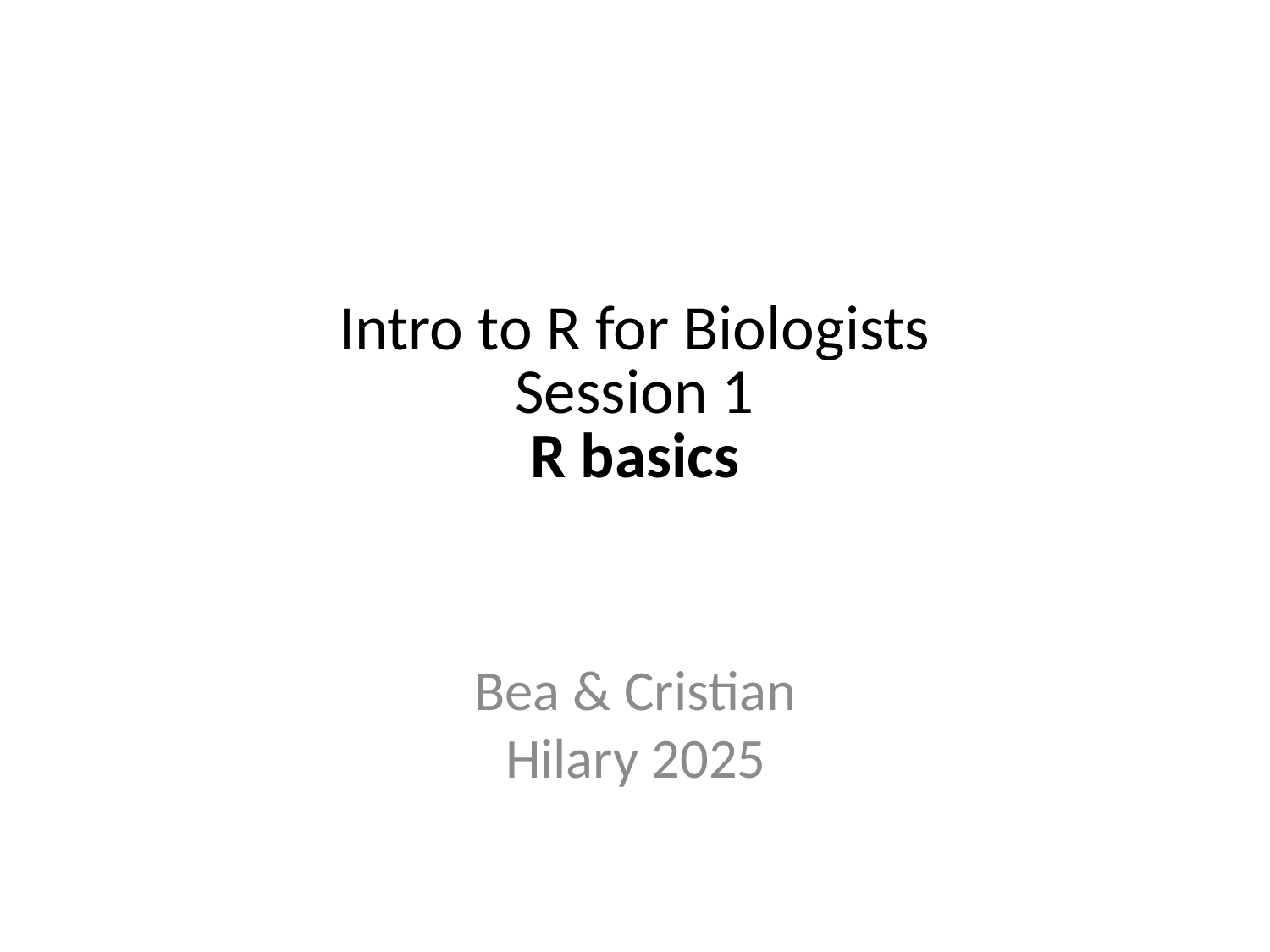

Intro to R for Biologists
Session 1
R basics
Bea & Cristian
Hilary 2025